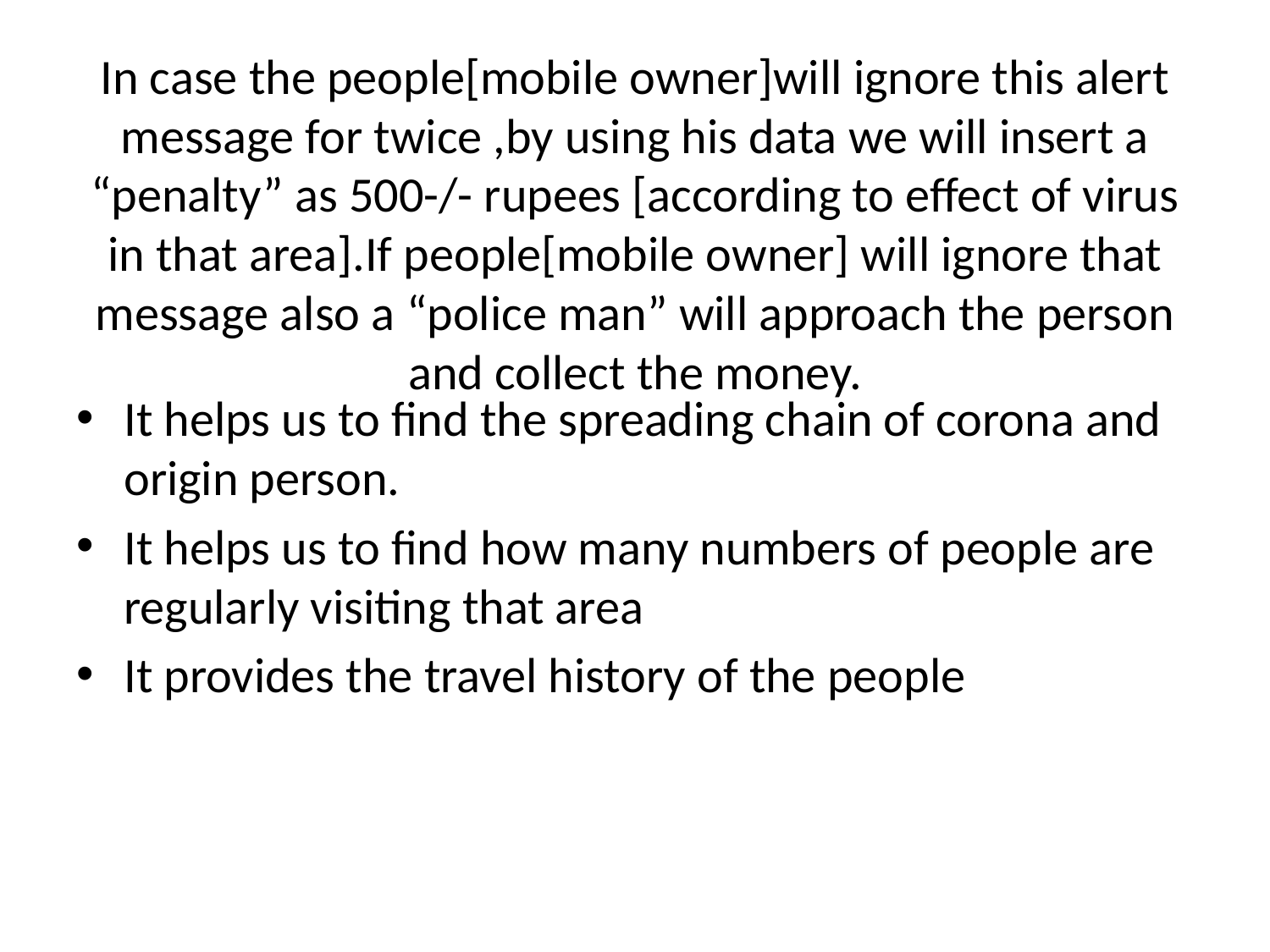

# In case the people[mobile owner]will ignore this alert message for twice ,by using his data we will insert a “penalty” as 500-/- rupees [according to effect of virus in that area].If people[mobile owner] will ignore that message also a “police man” will approach the person and collect the money.
It helps us to find the spreading chain of corona and origin person.
It helps us to find how many numbers of people are regularly visiting that area
It provides the travel history of the people